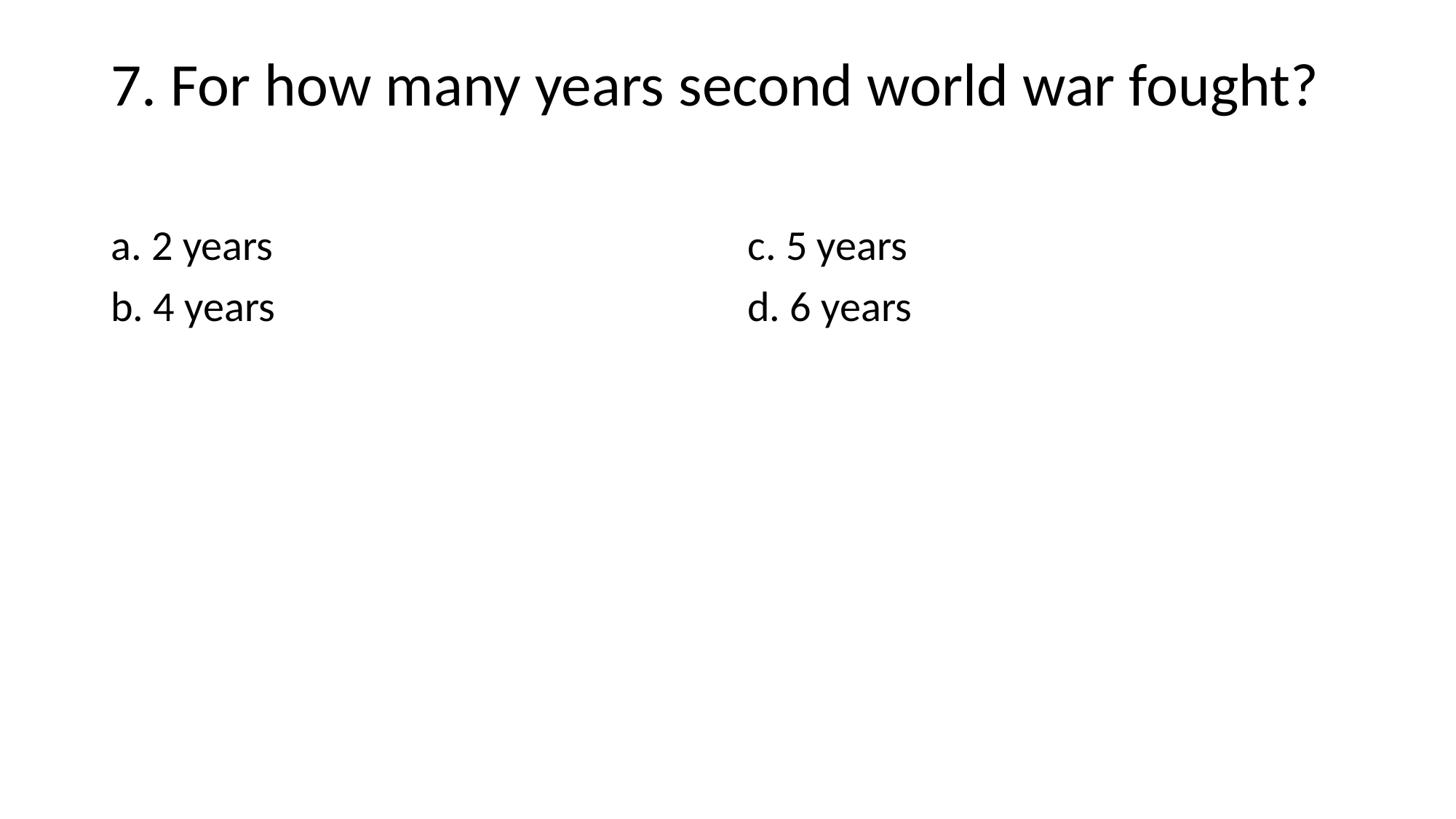

# 7. For how many years second world war fought?
a. 2 years
b. 4 years

c. 5 years
d. 6 years